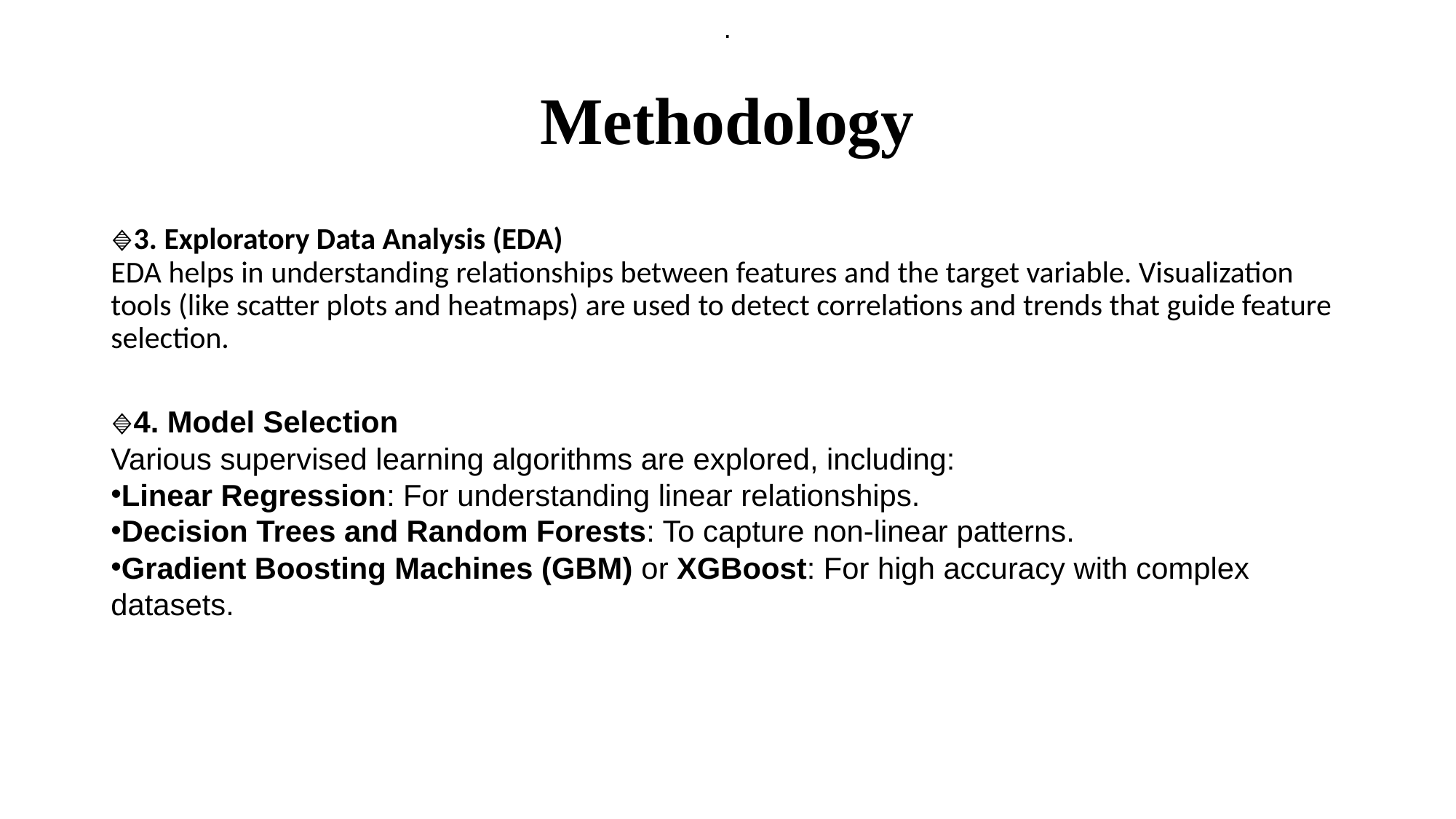

.
# Methodology

🔹3. Exploratory Data Analysis (EDA)
EDA helps in understanding relationships between features and the target variable. Visualization tools (like scatter plots and heatmaps) are used to detect correlations and trends that guide feature selection.

🔹4. Model Selection
Various supervised learning algorithms are explored, including:
Linear Regression: For understanding linear relationships.
Decision Trees and Random Forests: To capture non-linear patterns.
Gradient Boosting Machines (GBM) or XGBoost: For high accuracy with complex datasets.